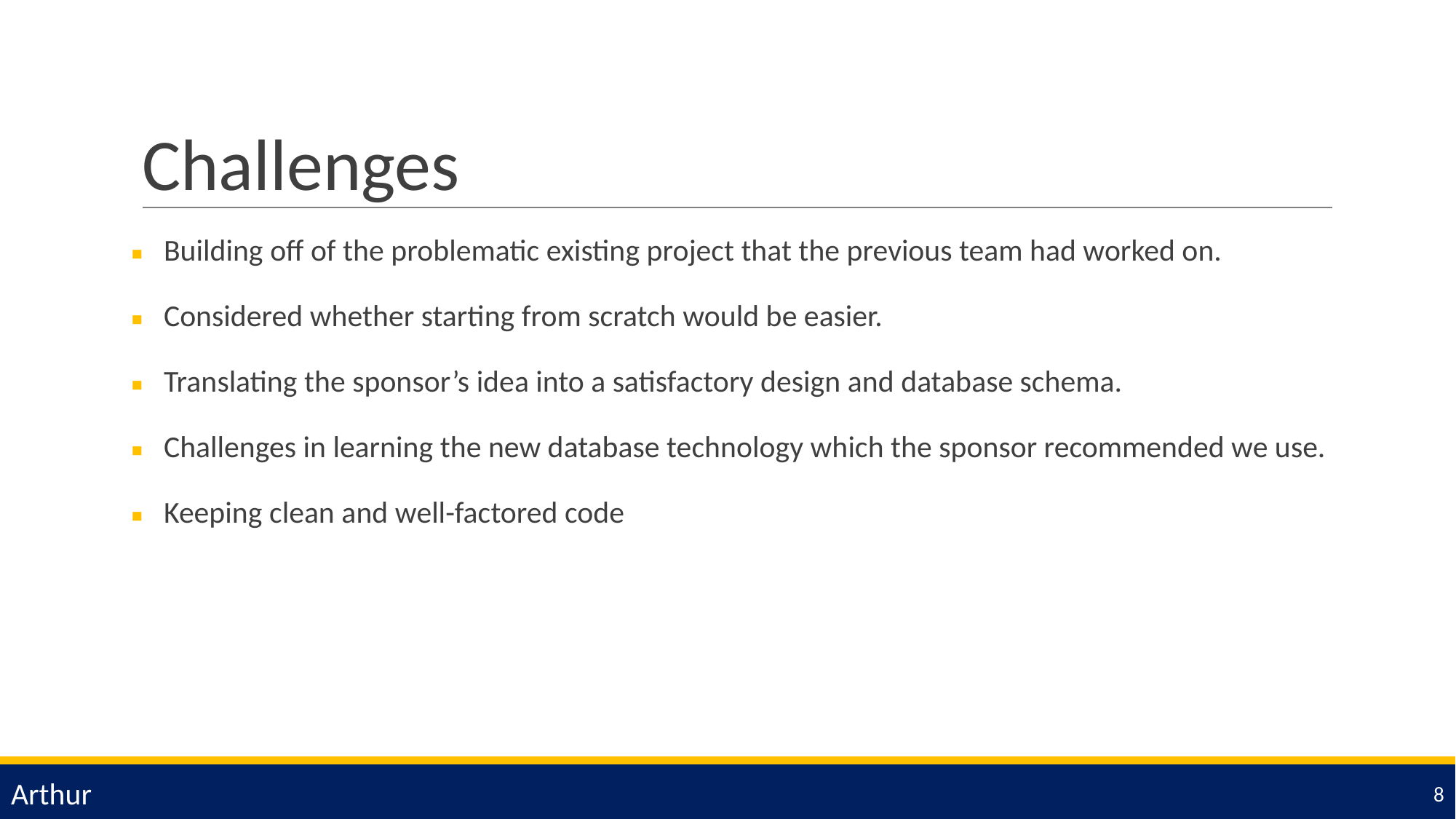

# Challenges
Building off of the problematic existing project that the previous team had worked on.

Considered whether starting from scratch would be easier.

Translating the sponsor’s idea into a satisfactory design and database schema.

Challenges in learning the new database technology which the sponsor recommended we use.

Keeping clean and well-factored code
Arthur
8